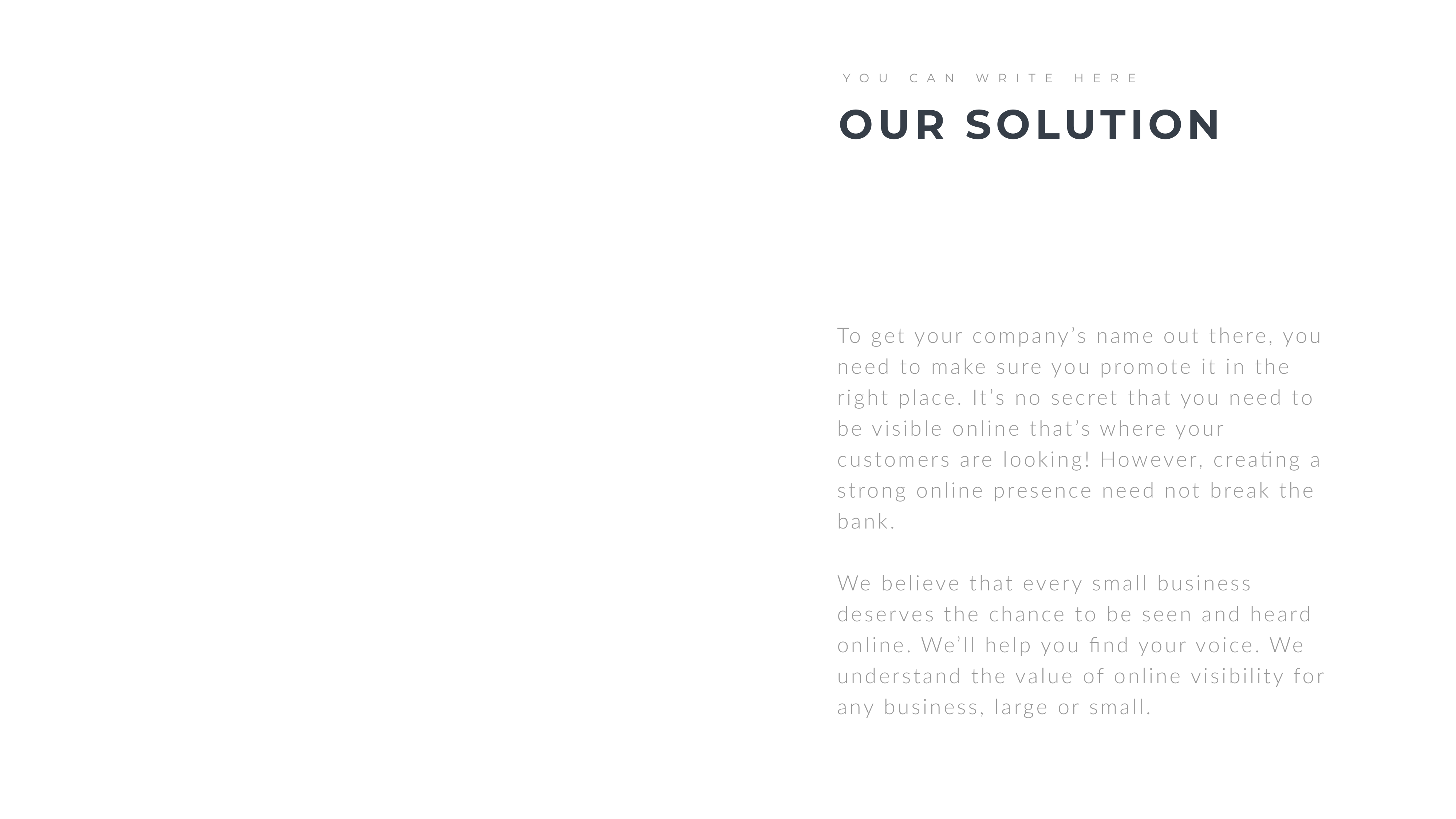

YOU CAN WRITE HERE
OUR SOLUTION
To get your company’s name out there, you need to make sure you promote it in the right place. It’s no secret that you need to be visible online that’s where your customers are looking! However, creating a strong online presence need not break the bank.

We believe that every small business deserves the chance to be seen and heard online. We’ll help you find your voice. We understand the value of online visibility for any business, large or small.